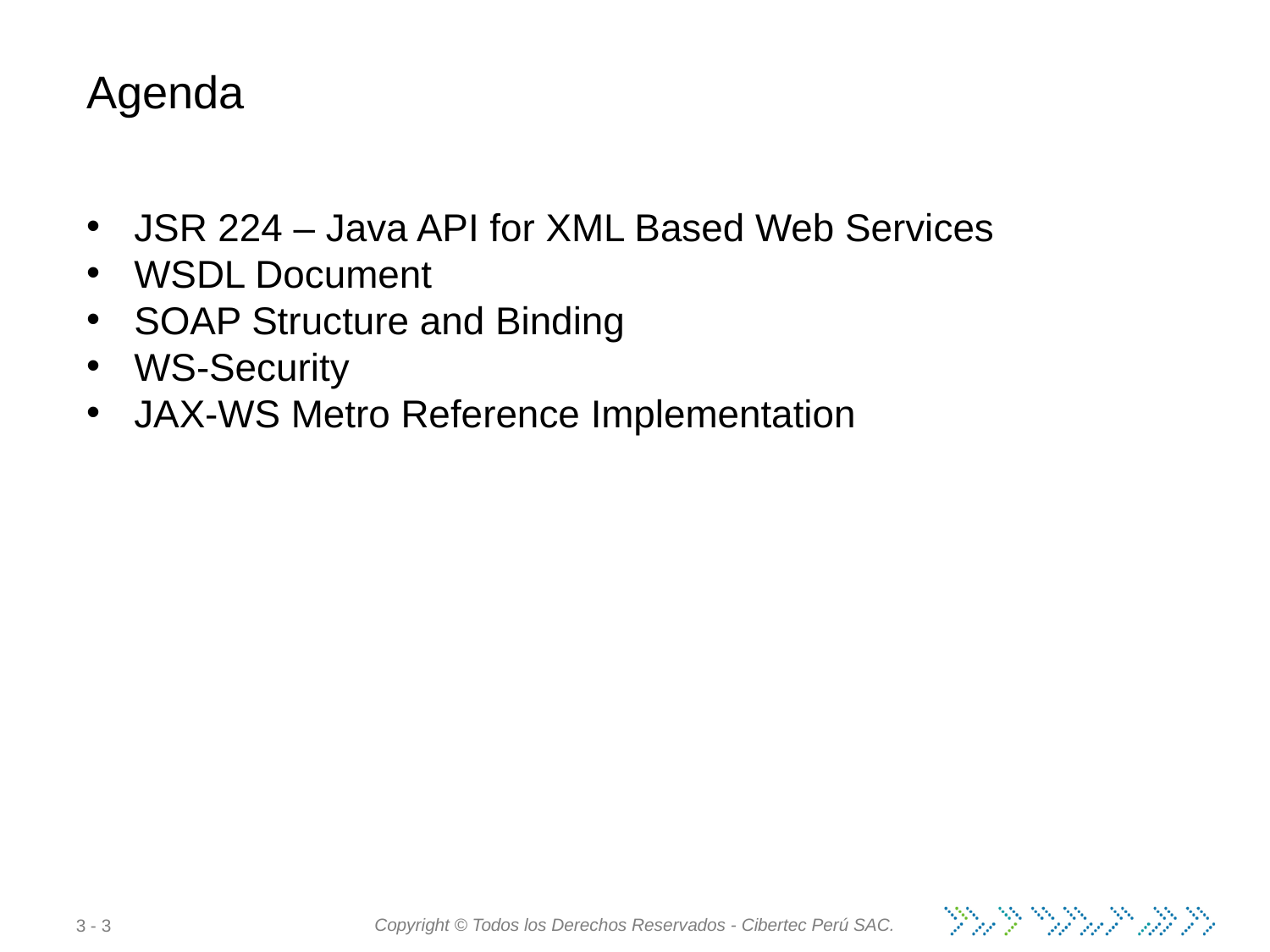

Agenda
JSR 224 – Java API for XML Based Web Services
WSDL Document
SOAP Structure and Binding
WS-Security
JAX-WS Metro Reference Implementation